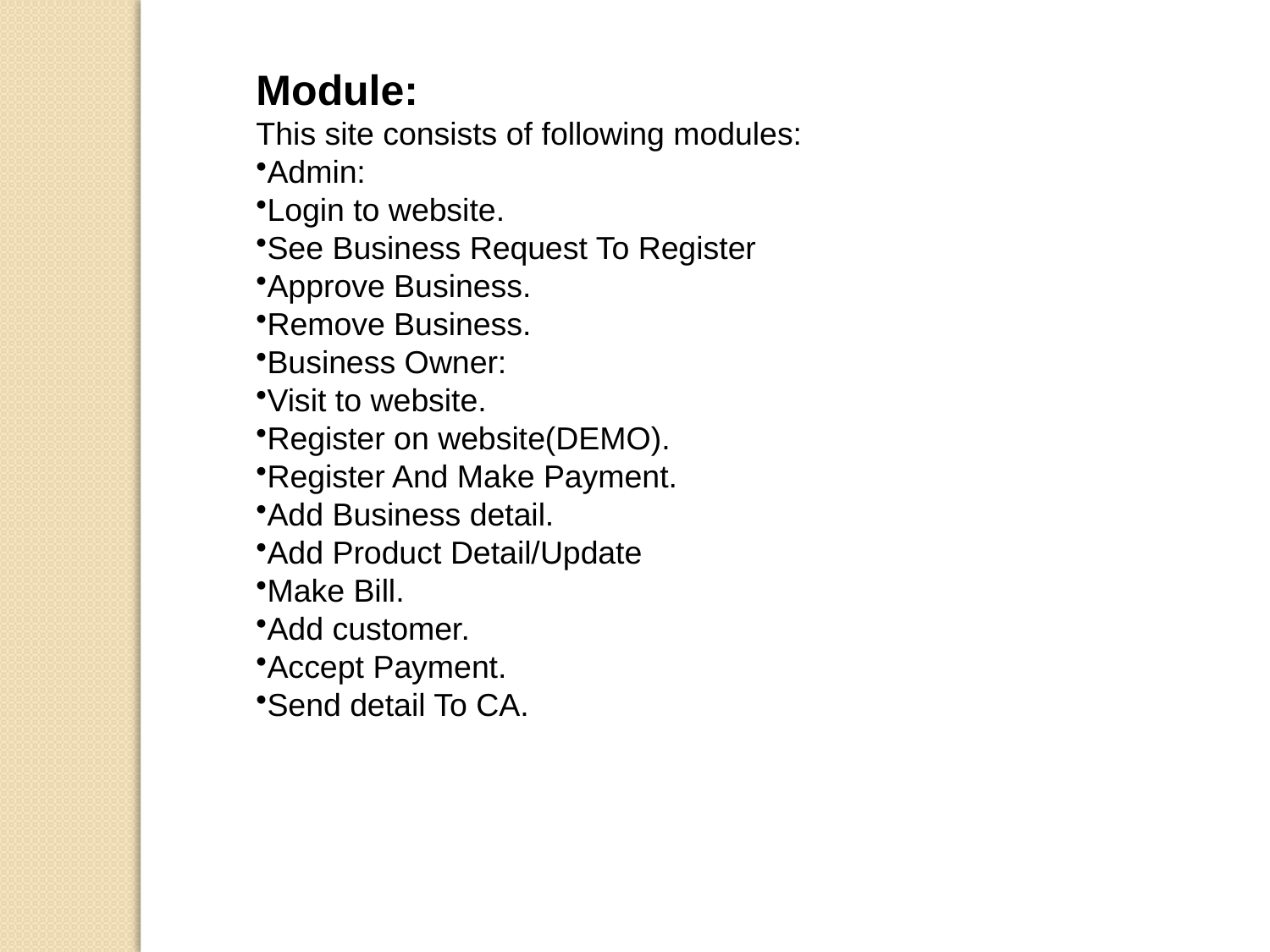

Module:
This site consists of following modules:
Admin:
Login to website.
See Business Request To Register
Approve Business.
Remove Business.
Business Owner:
Visit to website.
Register on website(DEMO).
Register And Make Payment.
Add Business detail.
Add Product Detail/Update
Make Bill.
Add customer.
Accept Payment.
Send detail To CA.